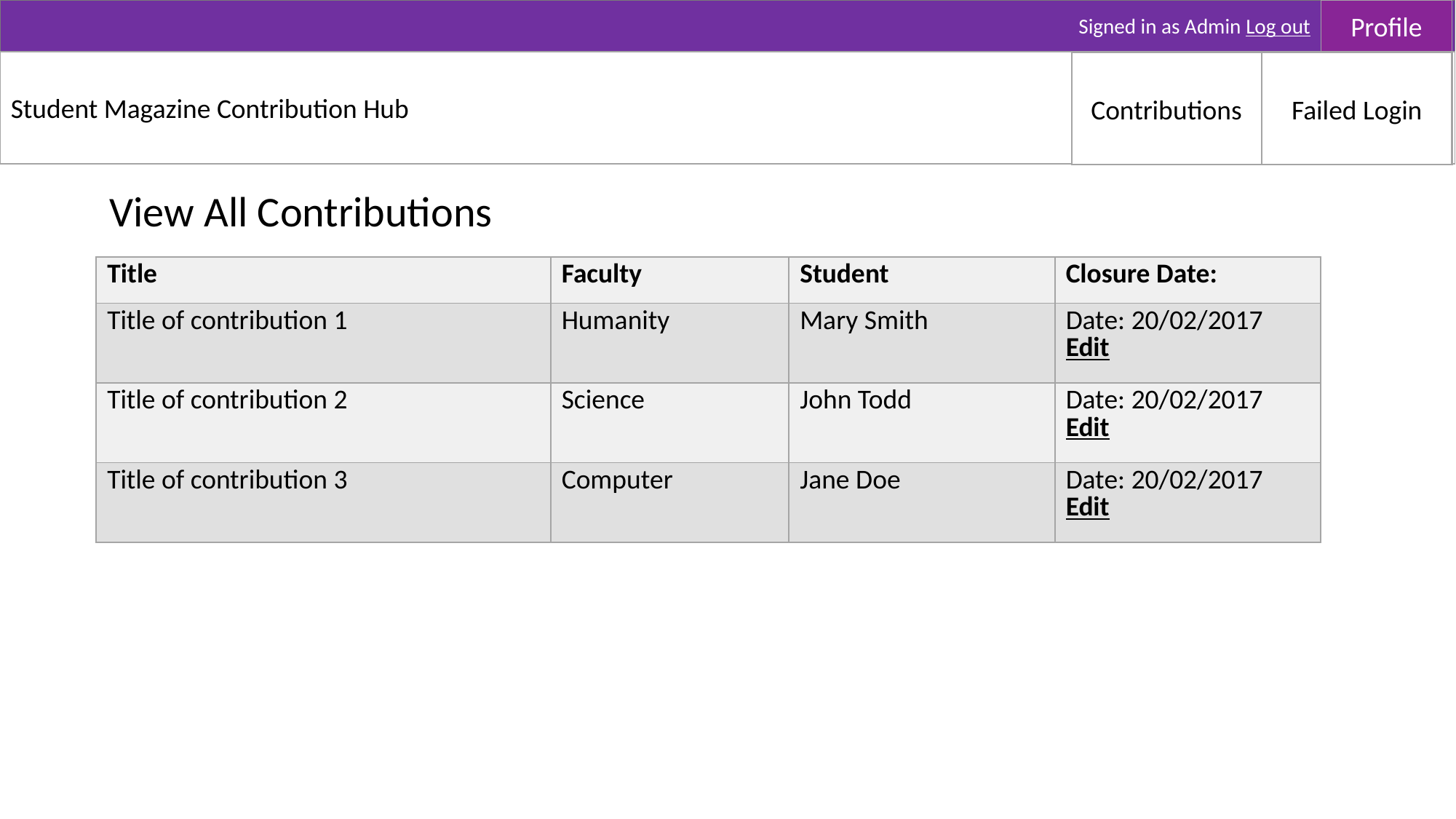

Profile
Signed in as Admin Log out
Student Magazine Contribution Hub
Contributions
Failed Login
View All Contributions
| Title | Faculty | Student | Closure Date: |
| --- | --- | --- | --- |
| Title of contribution 1 | Humanity | Mary Smith | Date: 20/02/2017 Edit |
| Title of contribution 2 | Science | John Todd | Date: 20/02/2017 Edit |
| Title of contribution 3 | Computer | Jane Doe | Date: 20/02/2017 Edit |